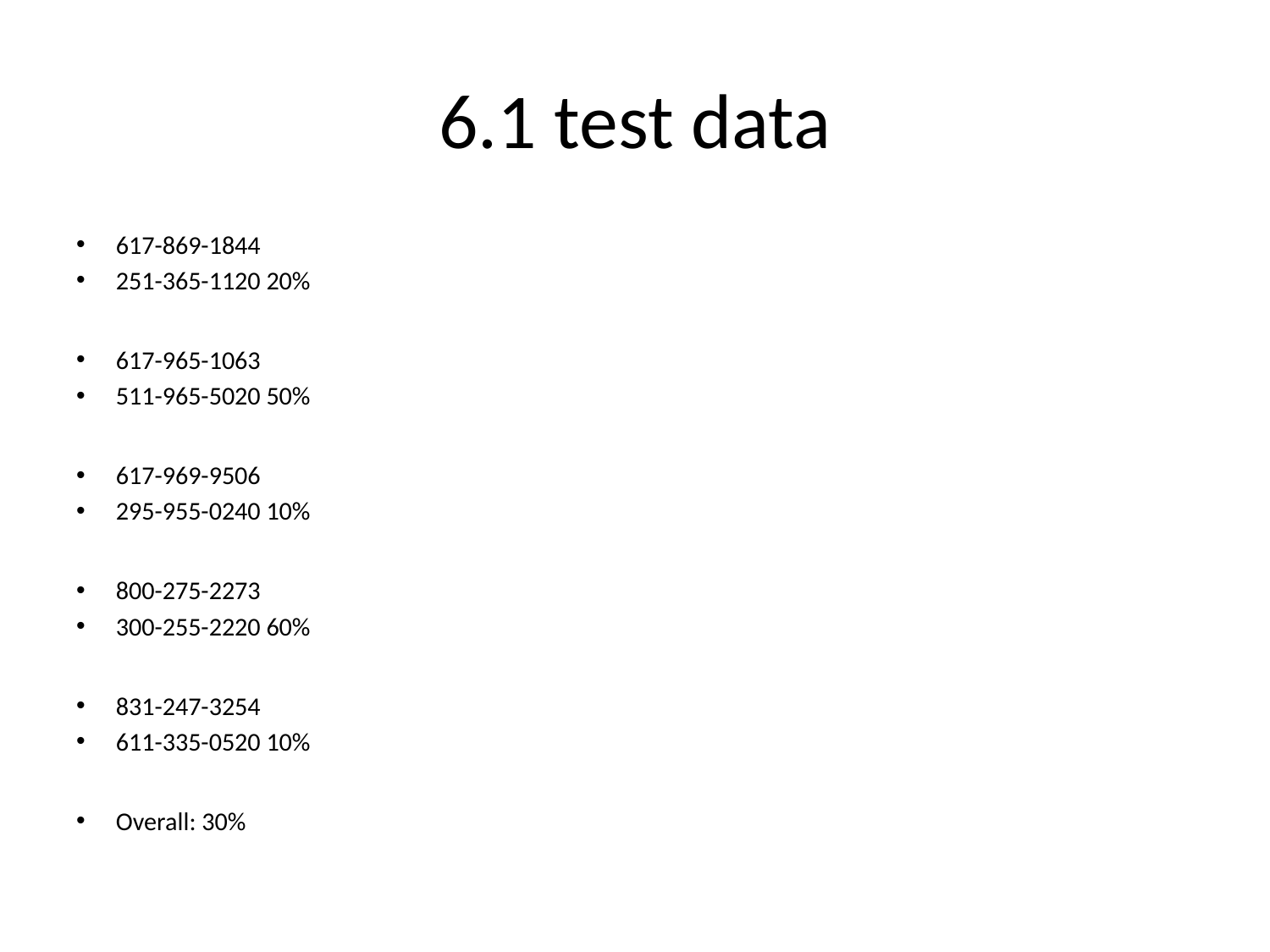

# 6.1 test data
617-869-1844
251-365-1120 20%

617-965-1063
511-965-5020 50%

617-969-9506
295-955-0240 10%

800-275-2273
300-255-2220 60%

831-247-3254
611-335-0520 10%

Overall: 30%